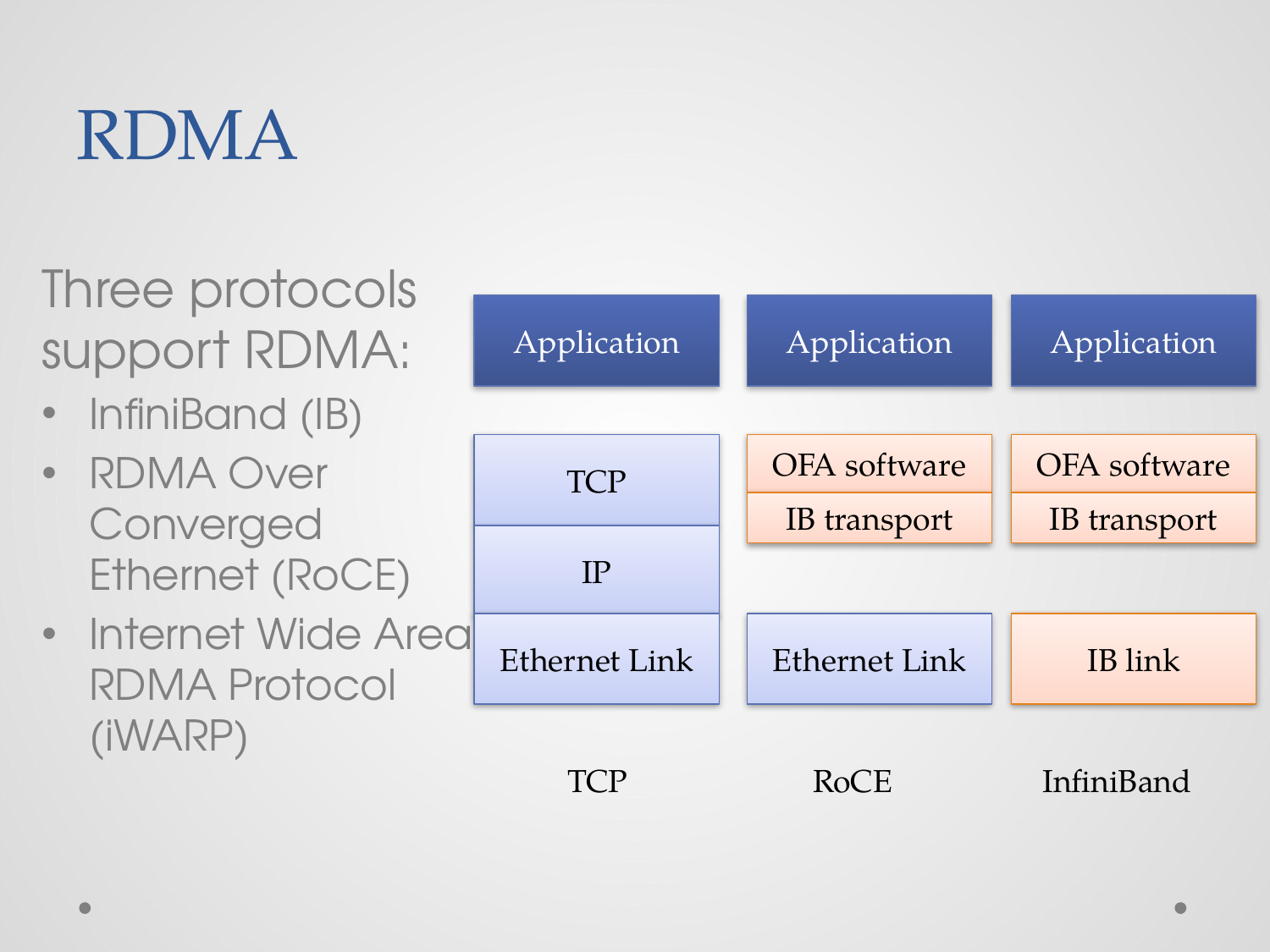

# RDMA
Three protocols support RDMA:
InfiniBand (IB)
RDMA Over Converged Ethernet (RoCE)
Internet Wide Area RDMA Protocol (iWARP)

Application
Application
Application

TCP
OFA software
OFA software
IB transport
IB transport
IP
Ethernet Link
Ethernet Link
IB link
TCP
RoCE
InfiniBand